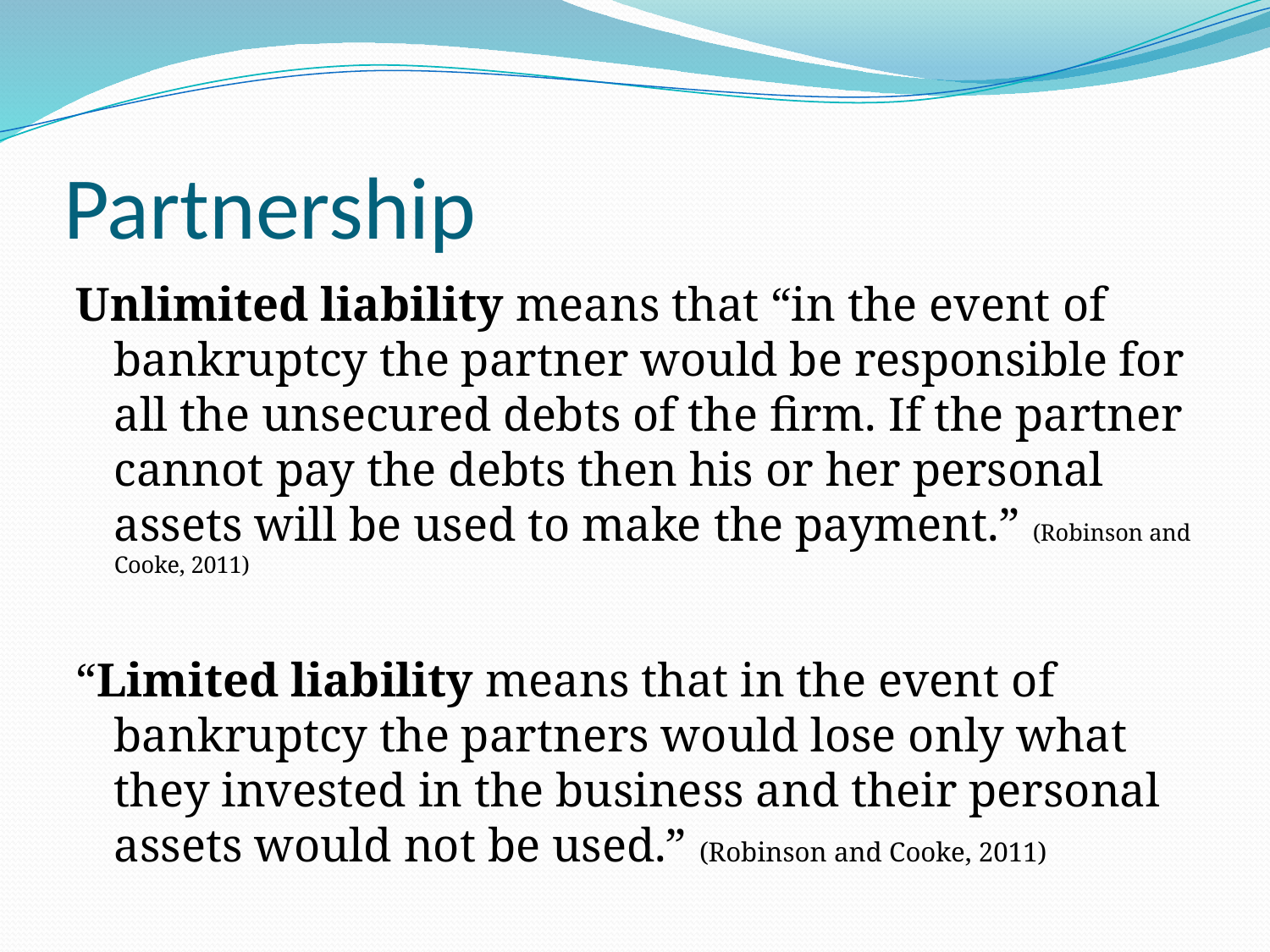

# Partnership
Unlimited liability means that “in the event of bankruptcy the partner would be responsible for all the unsecured debts of the firm. If the partner cannot pay the debts then his or her personal assets will be used to make the payment.” (Robinson and Cooke, 2011)

“Limited liability means that in the event of bankruptcy the partners would lose only what they invested in the business and their personal assets would not be used.” (Robinson and Cooke, 2011)